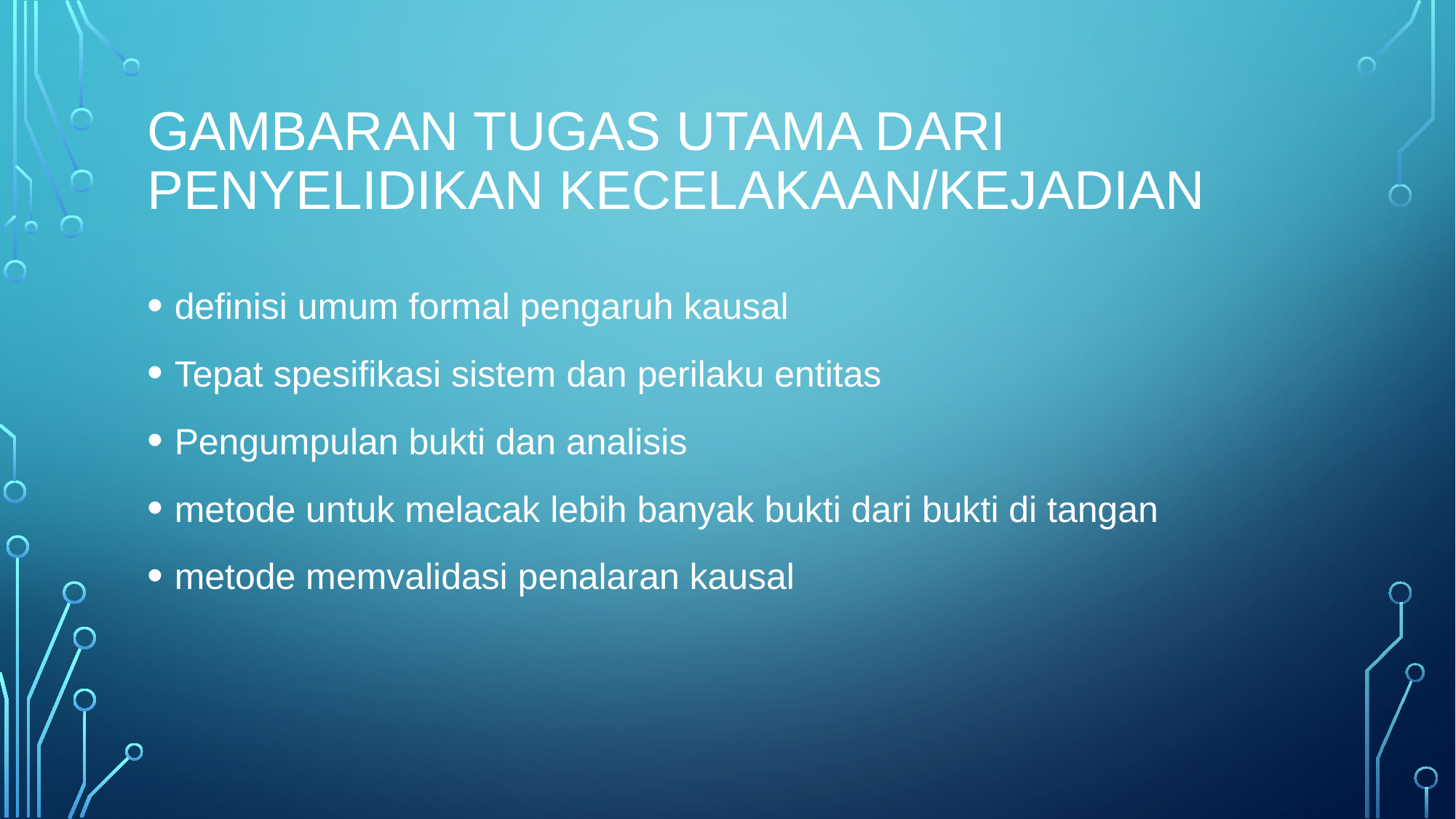

# Gambaran tugas utama dari penyelidikan kecelakaan/kejadian
definisi umum formal pengaruh kausal
Tepat spesifikasi sistem dan perilaku entitas
Pengumpulan bukti dan analisis
metode untuk melacak lebih banyak bukti dari bukti di tangan
metode memvalidasi penalaran kausal